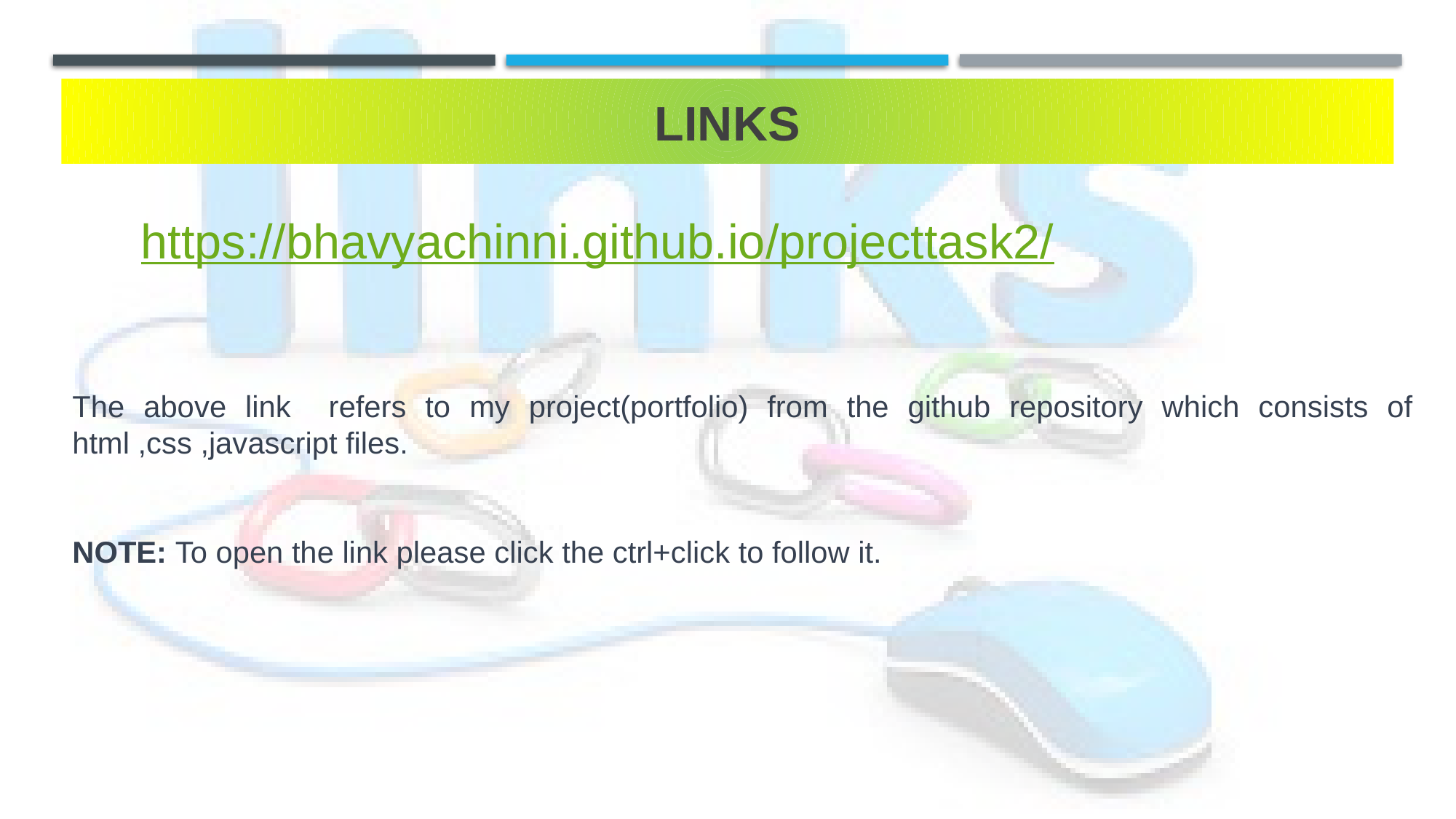

LINKS

https://bhavyachinni.github.io/projecttask2/

The above link  refers to my project(portfolio) from the github repository which consists of html ,css ,javascript files.

NOTE: To open the link please click the ctrl+click to follow it.